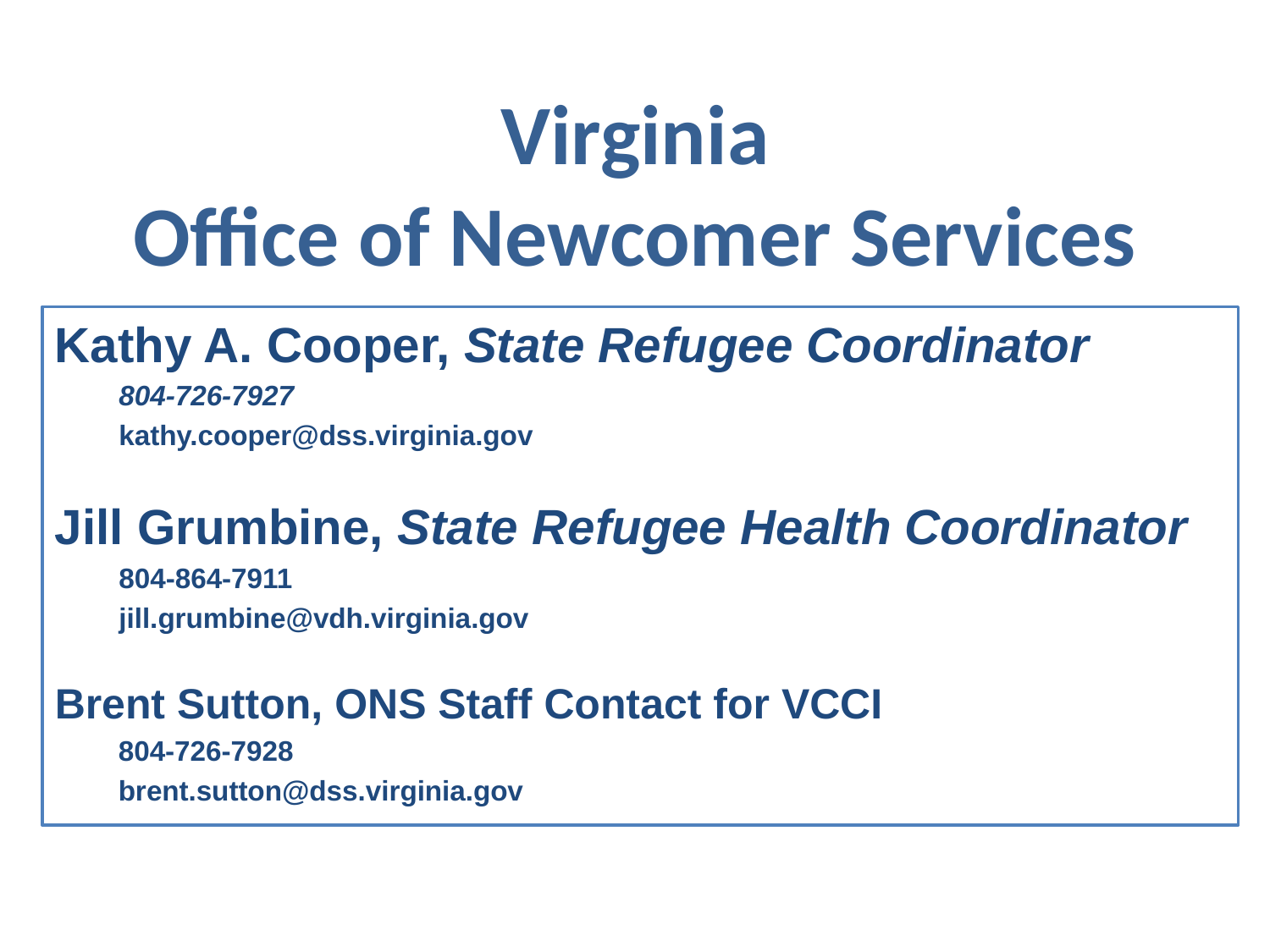

Virginia
Office of Newcomer Services
Kathy A. Cooper, State Refugee Coordinator
804-726-7927
kathy.cooper@dss.virginia.gov

Jill Grumbine, State Refugee Health Coordinator
804-864-7911
jill.grumbine@vdh.virginia.gov

Brent Sutton, ONS Staff Contact for VCCI
804-726-7928
brent.sutton@dss.virginia.gov